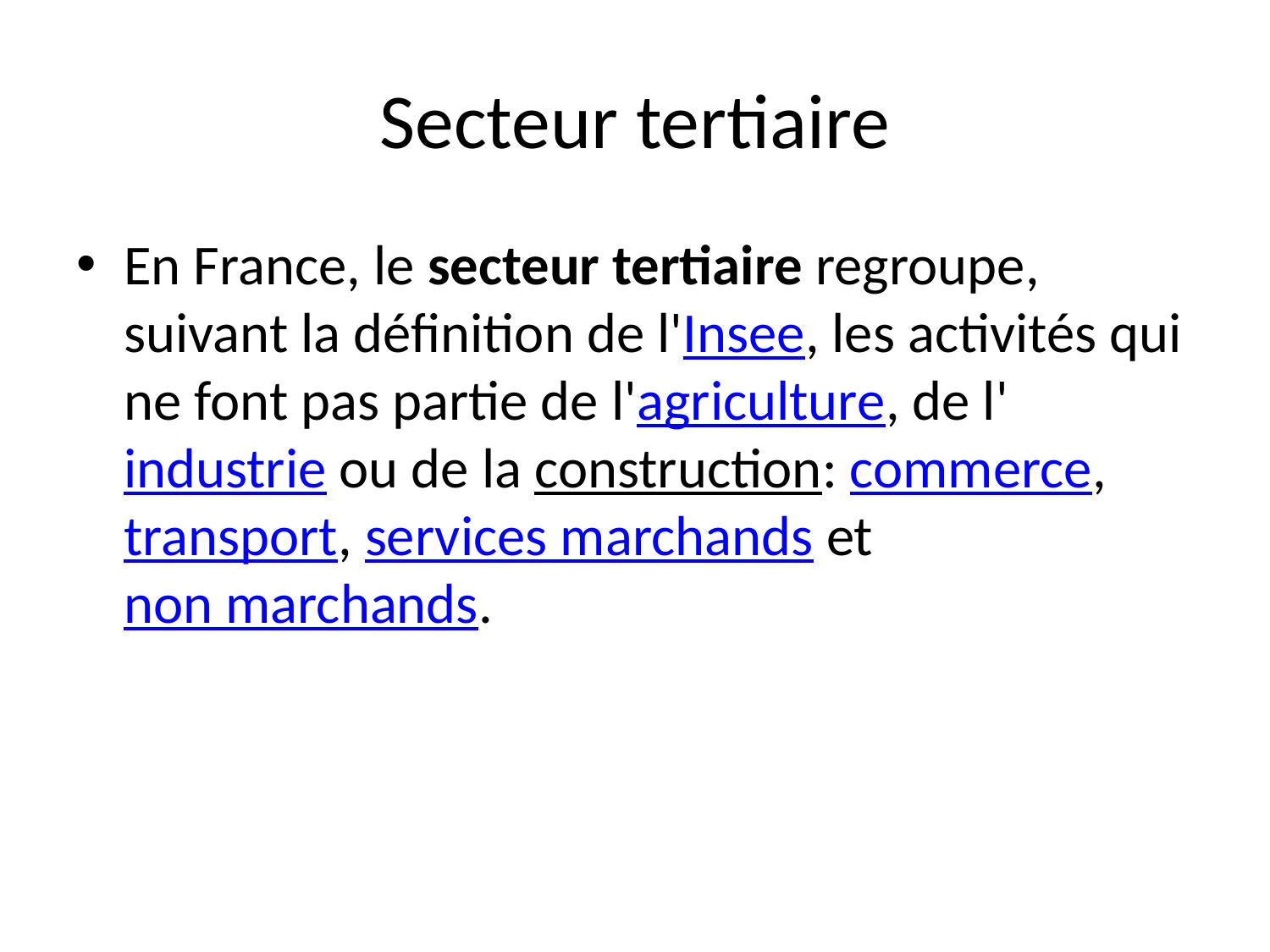

# Secteur tertiaire
En France, le secteur tertiaire regroupe, suivant la définition de l'Insee, les activités qui ne font pas partie de l'agriculture, de l'industrie ou de la construction: commerce, transport, services marchands et non marchands.